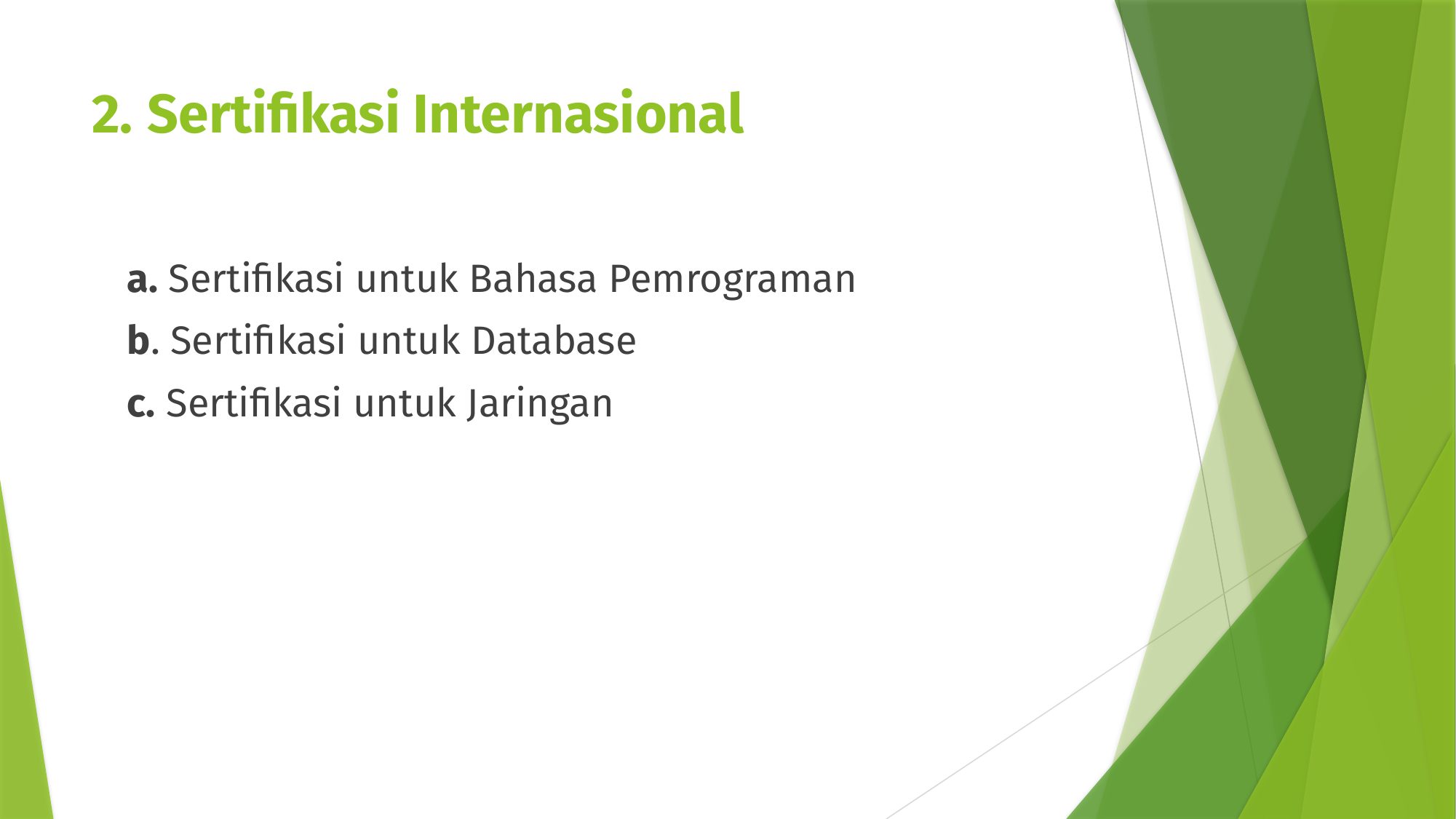

# 2. Sertifikasi Internasional

a. Sertifikasi untuk Bahasa Pemrograman
b. Sertifikasi untuk Database
c. Sertifikasi untuk Jaringan